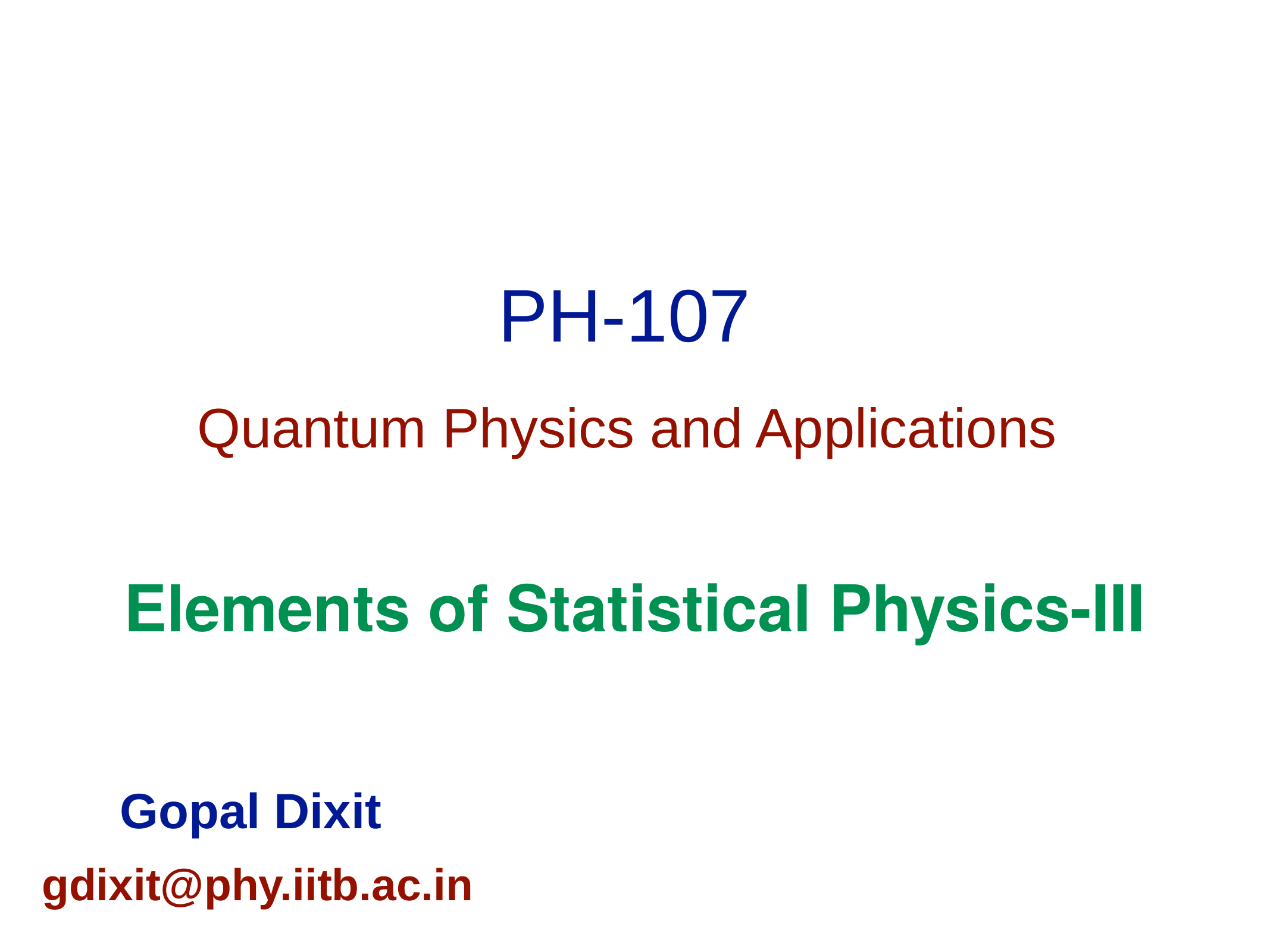

PH-107

Quantum Physics and Applications
Elements of Statistical Physics-III
Gopal Dixit

gdixit@phy.iitb.ac.in